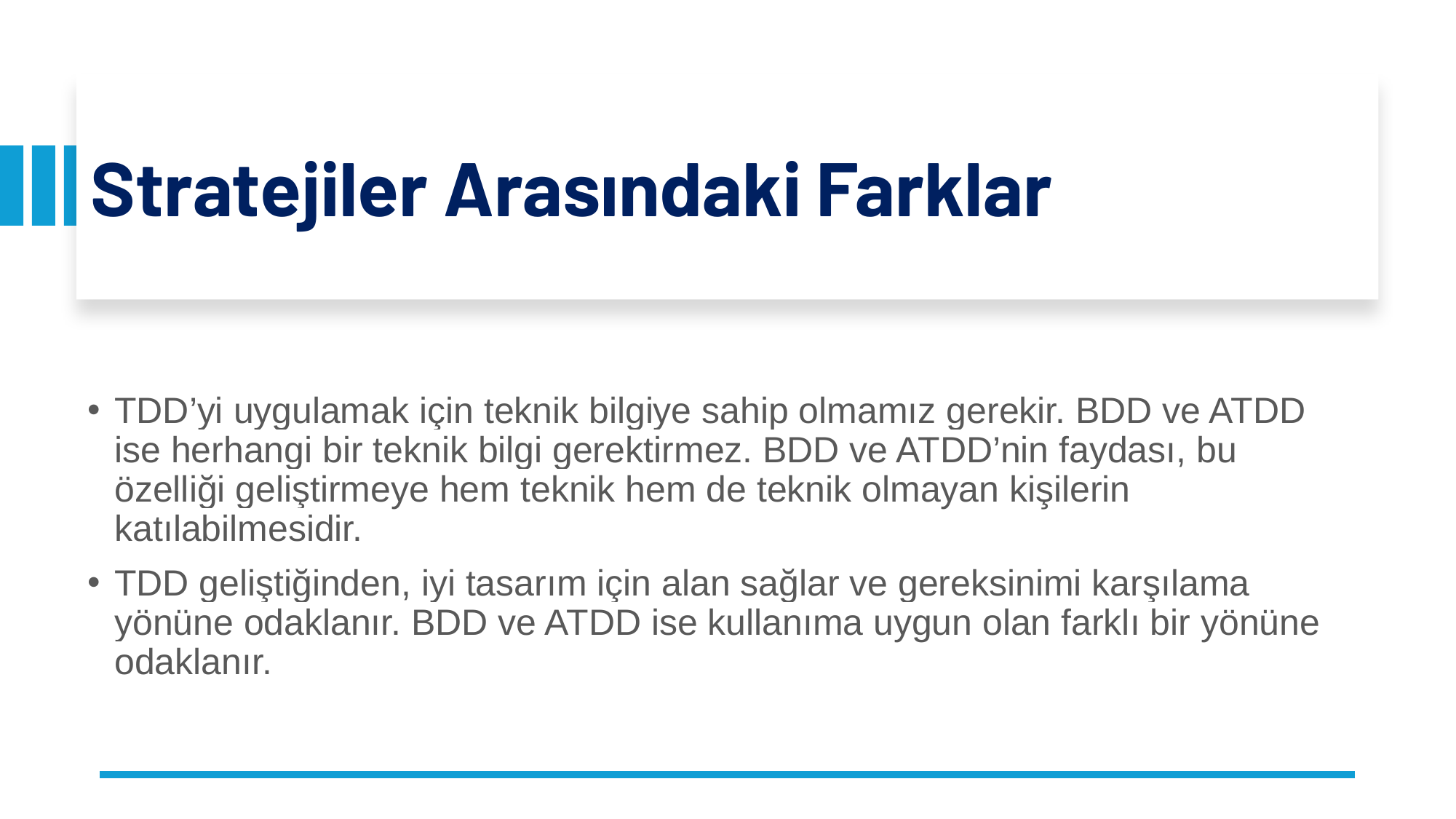

# Stratejiler Arasındaki Farklar

TDD’yi uygulamak için teknik bilgiye sahip olmamız gerekir. BDD ve ATDD ise herhangi bir teknik bilgi gerektirmez. BDD ve ATDD’nin faydası, bu özelliği geliştirmeye hem teknik hem de teknik olmayan kişilerin katılabilmesidir.
TDD geliştiğinden, iyi tasarım için alan sağlar ve gereksinimi karşılama yönüne odaklanır. BDD ve ATDD ise kullanıma uygun olan farklı bir yönüne odaklanır.